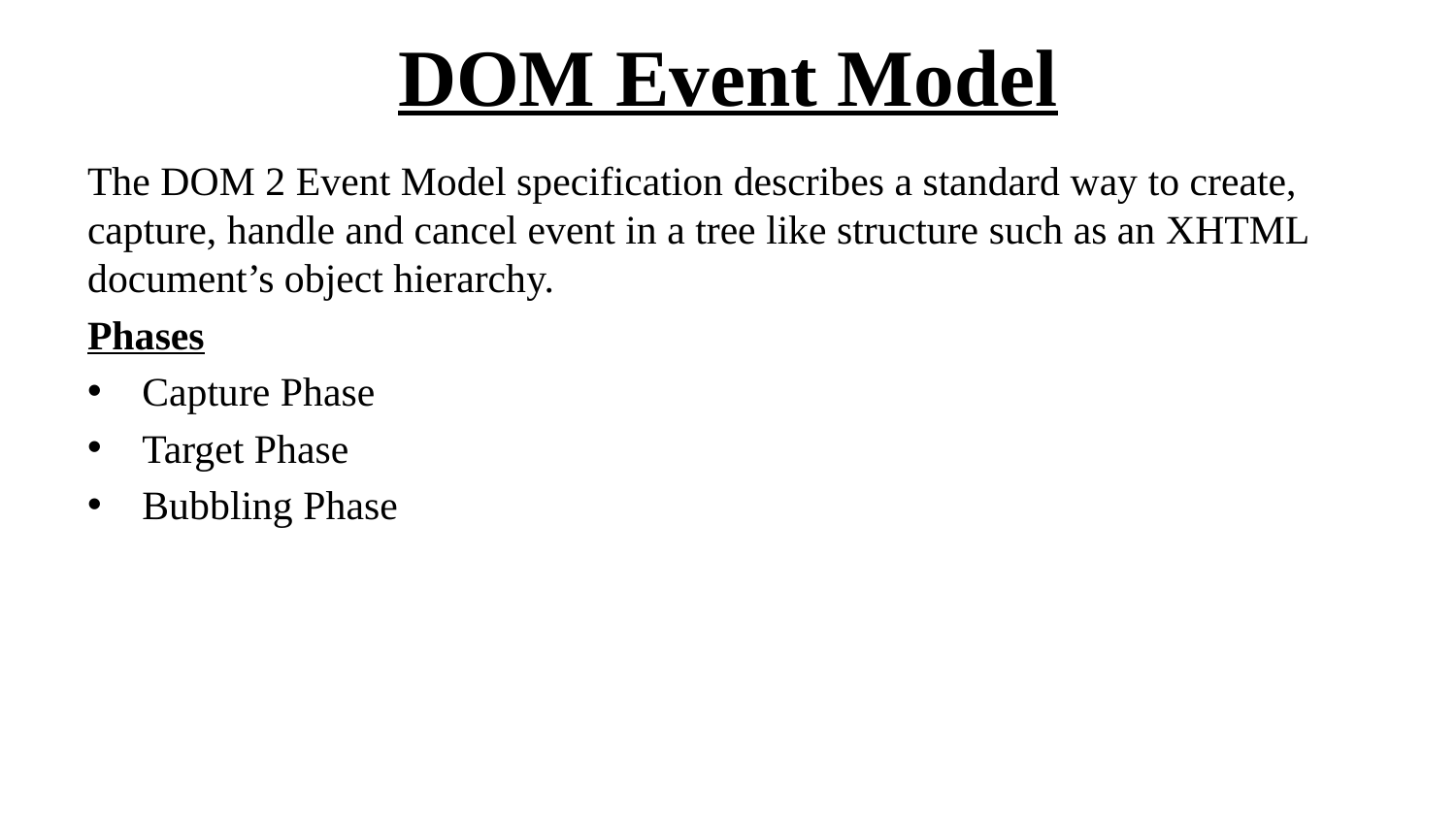

# DOM Event Model
The DOM 2 Event Model specification describes a standard way to create, capture, handle and cancel event in a tree like structure such as an XHTML document’s object hierarchy.
Phases
Capture Phase
Target Phase
Bubbling Phase